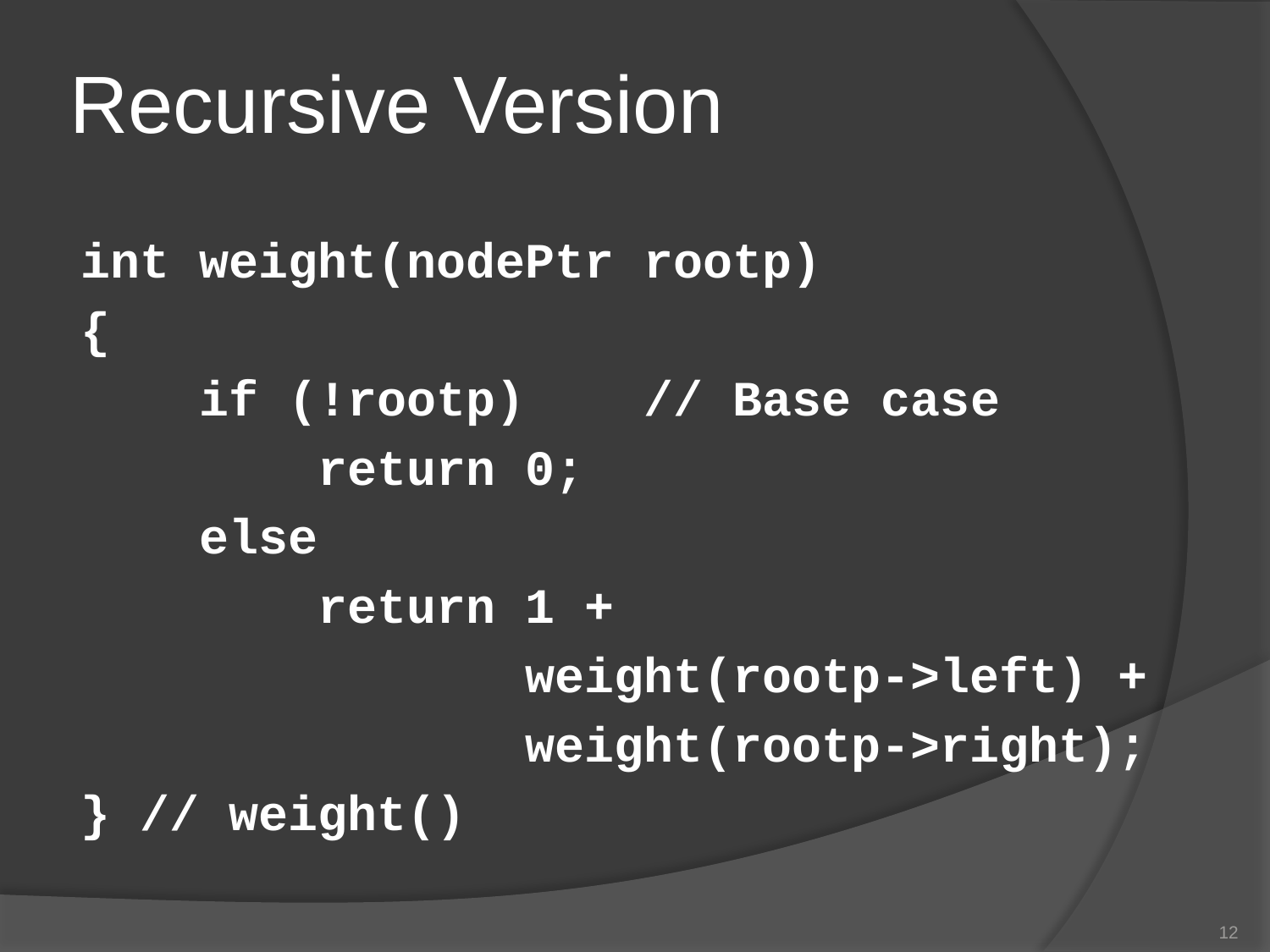

# Recursive Version
int weight(nodePtr rootp)
{
    if (!rootp)    // Base case
        return 0;
    else
        return 1 +
               weight(rootp->left) +
               weight(rootp->right);
} // weight()
12